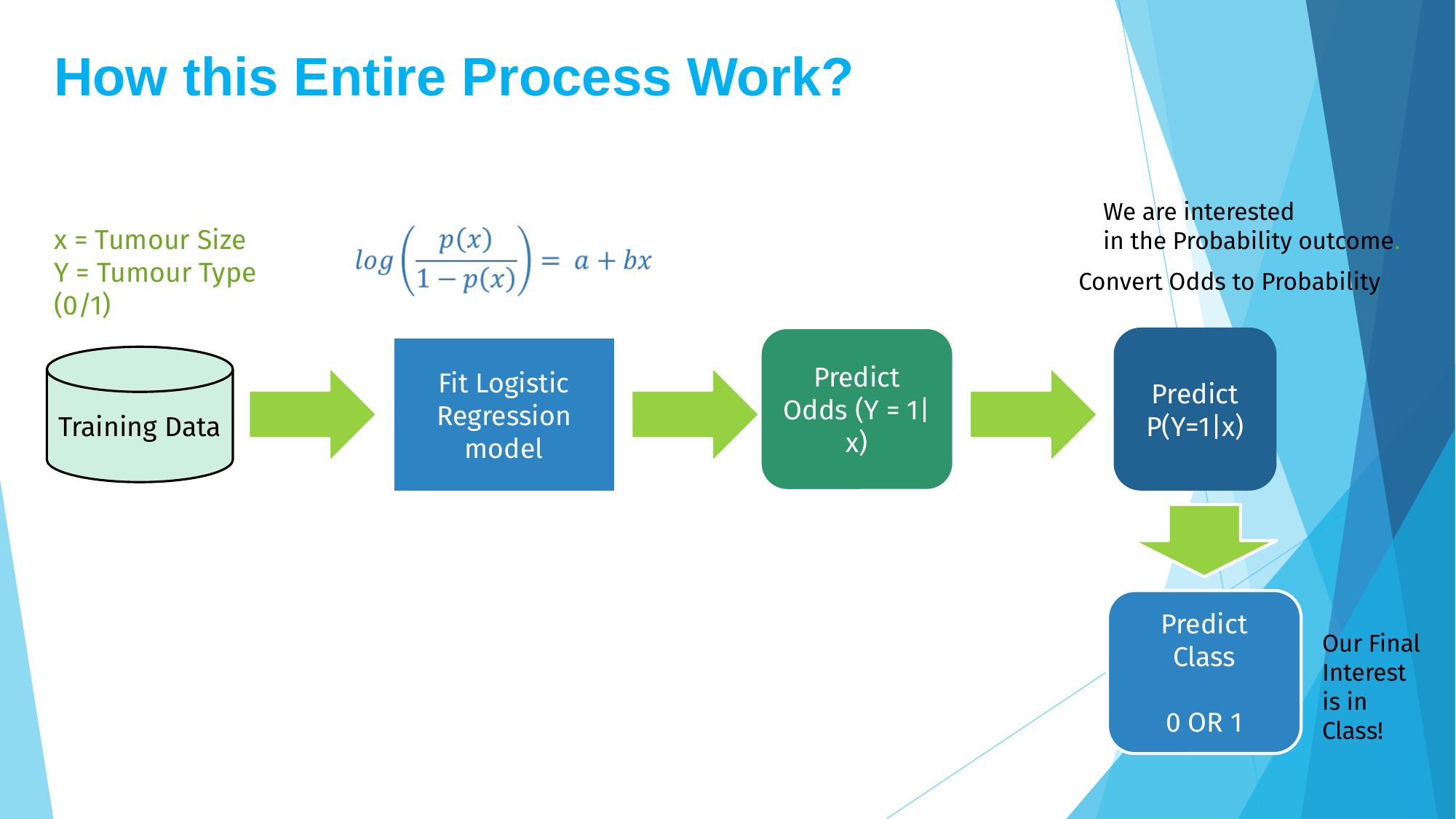

# How this Entire Process Work?
We are interested
in the Probability outcome.
x = Tumour Size
Y = Tumour Type (0/1)

Convert Odds to Probability
Predict P(Y=1|x)
Predict Odds (Y = 1|x)
Fit Logistic Regression model
Training Data

Predict Class

0 OR 1
Our Final Interest is in Class!